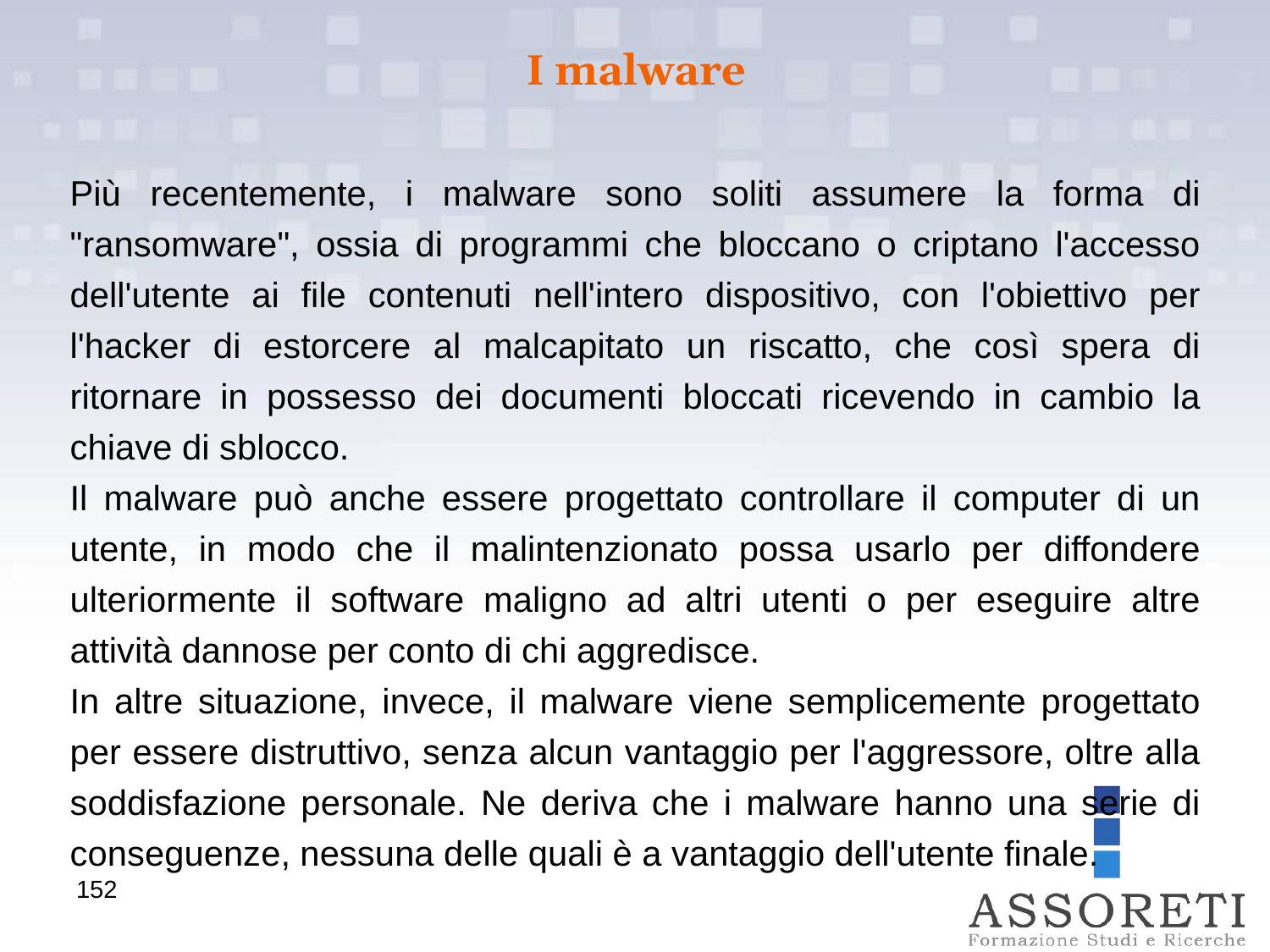

I malware
Più recentemente, i malware sono soliti assumere la forma di "ransomware", ossia di programmi che bloccano o criptano l'accesso dell'utente ai file contenuti nell'intero dispositivo, con l'obiettivo per l'hacker di estorcere al malcapitato un riscatto, che così spera di ritornare in possesso dei documenti bloccati ricevendo in cambio la chiave di sblocco.
Il malware può anche essere progettato controllare il computer di un utente, in modo che il malintenzionato possa usarlo per diffondere ulteriormente il software maligno ad altri utenti o per eseguire altre attività dannose per conto di chi aggredisce.
In altre situazione, invece, il malware viene semplicemente progettato per essere distruttivo, senza alcun vantaggio per l'aggressore, oltre alla soddisfazione personale. Ne deriva che i malware hanno una serie di conseguenze, nessuna delle quali è a vantaggio dell'utente finale.
152